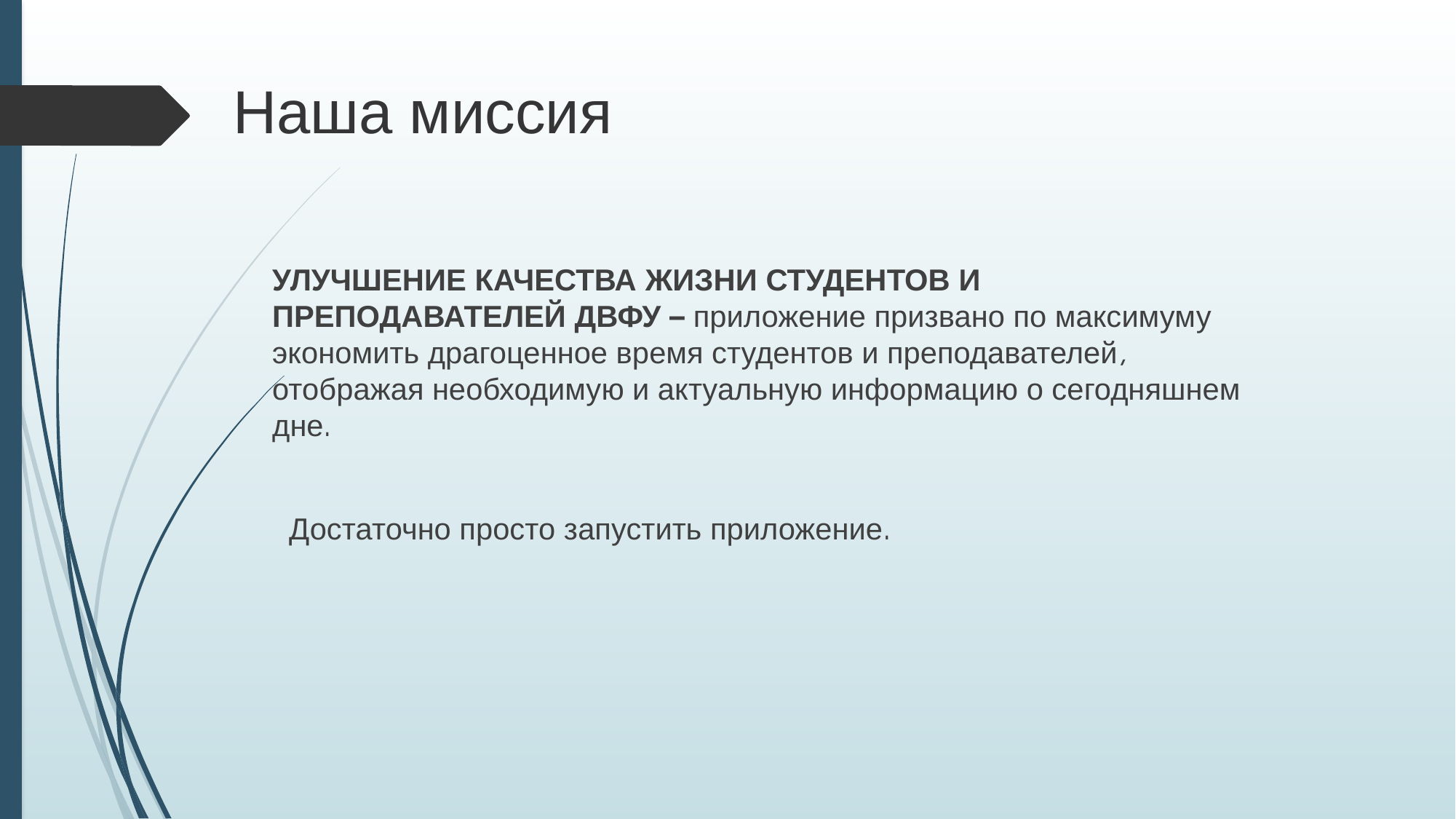

# Наша миссия
УЛУЧШЕНИЕ КАЧЕСТВА ЖИЗНИ СТУДЕНТОВ И ПРЕПОДАВАТЕЛЕЙ ДВФУ – приложение призвано по максимуму экономить драгоценное время студентов и преподавателей, отображая необходимую и актуальную информацию о сегодняшнем дне.

  Достаточно просто запустить приложение.